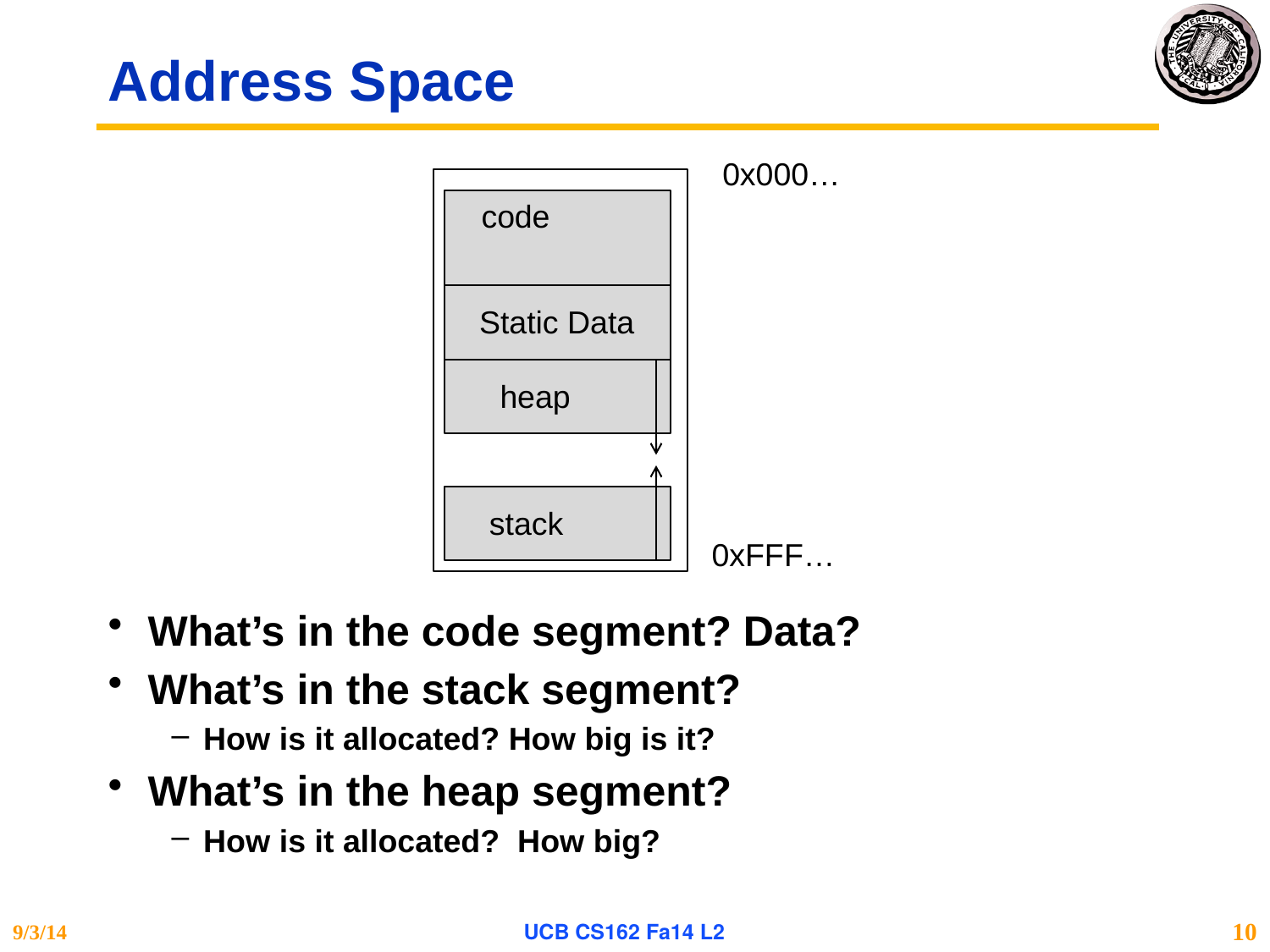

# Address Space
0x000…

code

Static Data

heap

stack
0xFFF…
What’s in the code segment? Data?
What’s in the stack segment?
How is it allocated? How big is it?
What’s in the heap segment?
How is it allocated?  How big?
9/3/14
UCB CS162 Fa14 L2
10